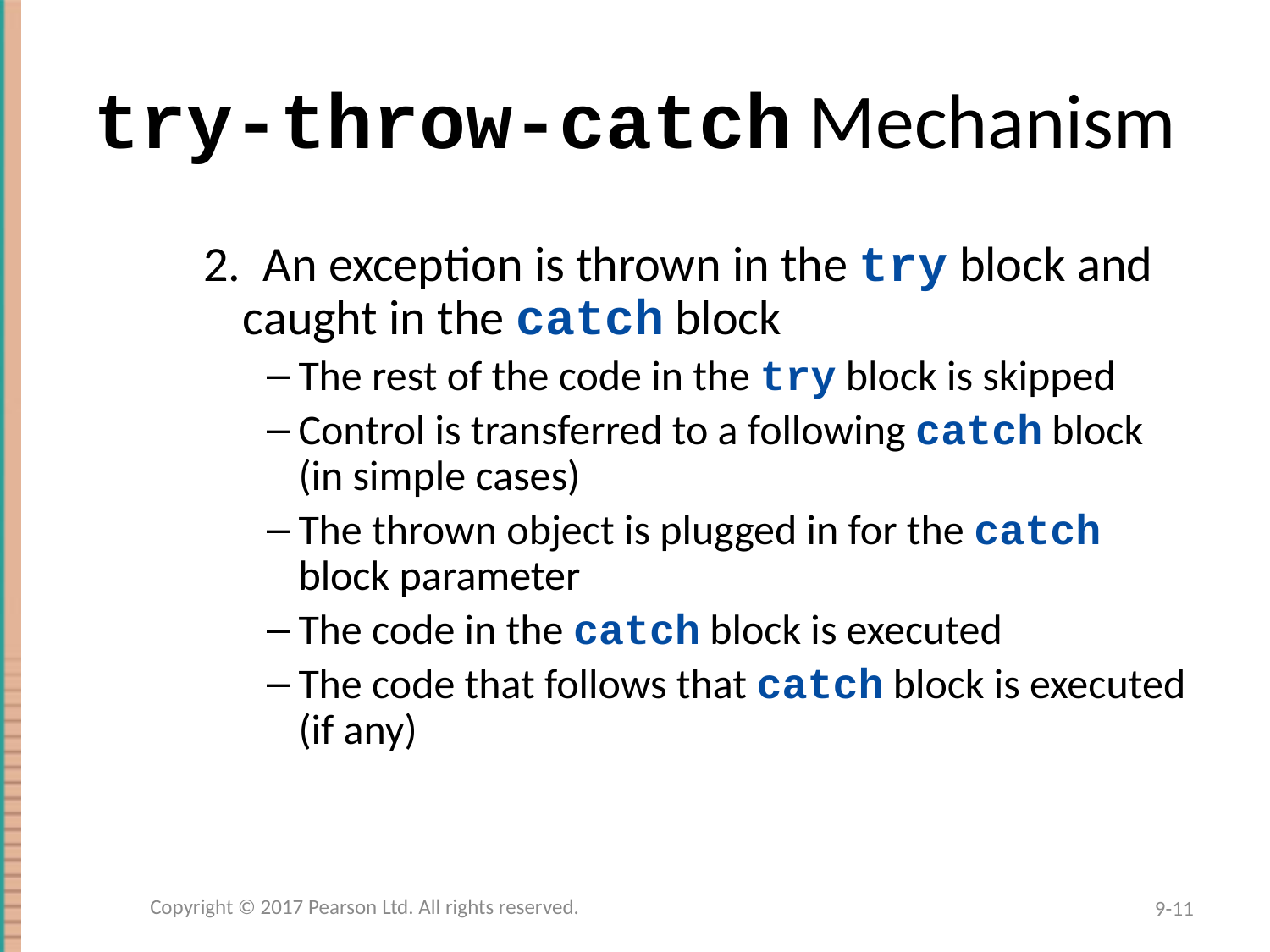

# try-throw-catch Mechanism
2.  An exception is thrown in the try block and caught in the catch block
The rest of the code in the try block is skipped
Control is transferred to a following catch block (in simple cases)
The thrown object is plugged in for the catch block parameter
The code in the catch block is executed
The code that follows that catch block is executed (if any)
Copyright © 2017 Pearson Ltd. All rights reserved.
9-11